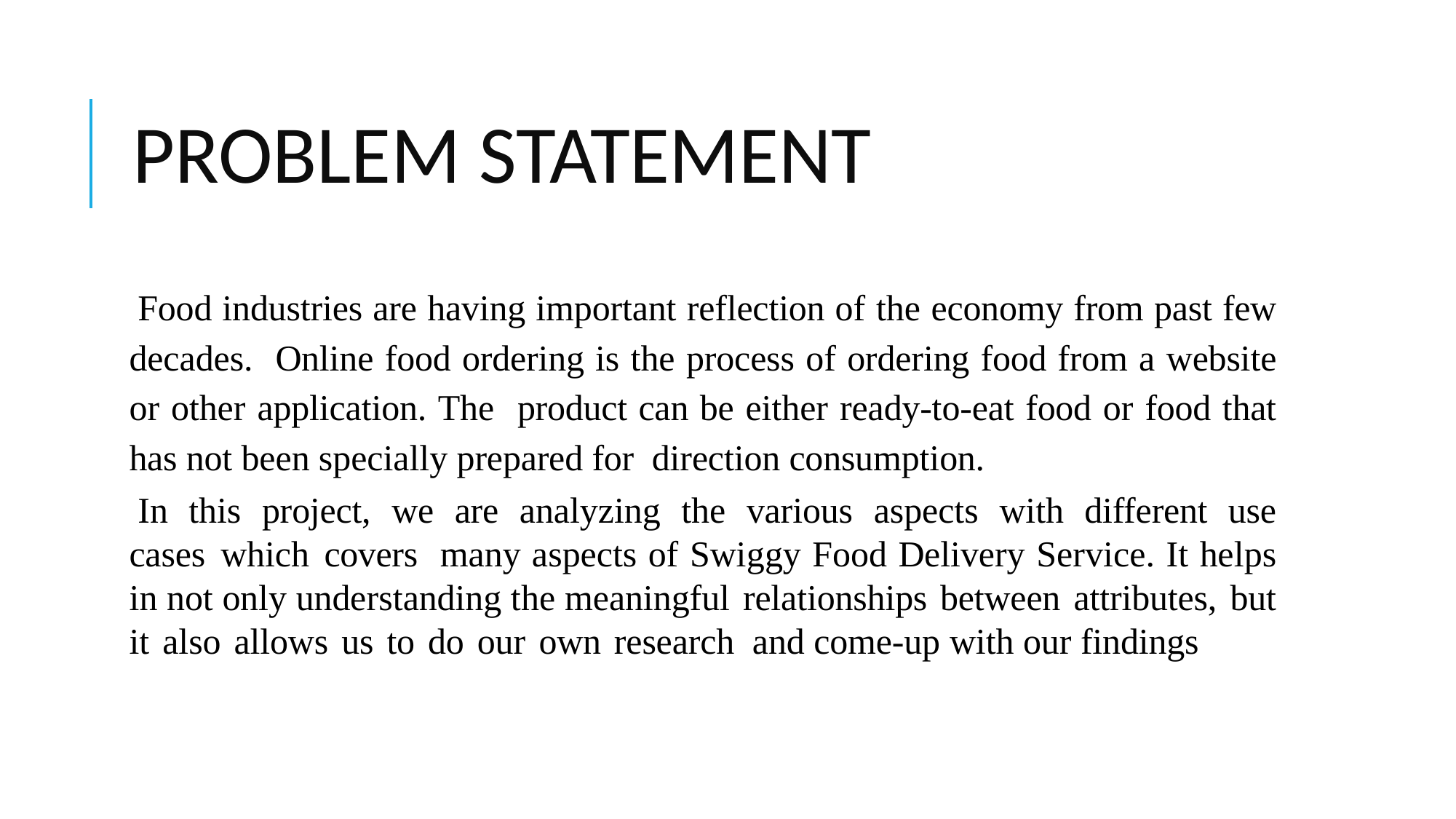

# Problem Statement
Food industries are having important reflection of the economy from past few decades.  Online food ordering is the process of ordering food from a website or other application. The  product can be either ready-to-eat food or food that has not been specially prepared for  direction consumption.
In this project, we are analyzing the various aspects with different use cases which covers  many aspects of Swiggy Food Delivery Service. It helps in not only understanding the meaningful relationships between attributes, but it also allows us to do our own research  and come-up with our findings